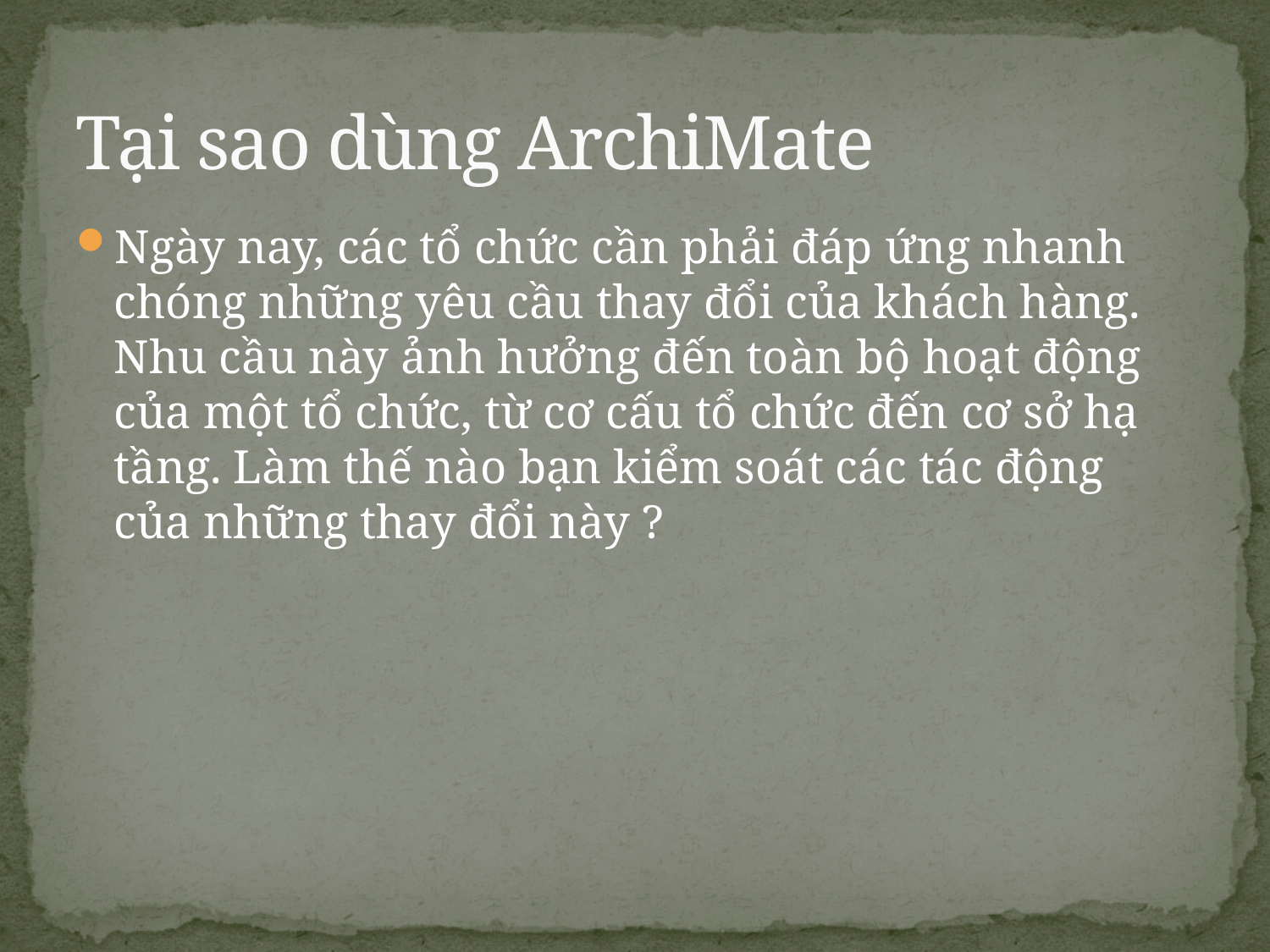

# Tại sao dùng ArchiMate
Ngày nay, các tổ chức cần phải đáp ứng nhanh chóng những yêu cầu thay đổi của khách hàng. Nhu cầu này ảnh hưởng đến toàn bộ hoạt động của một tổ chức, từ cơ cấu tổ chức đến cơ sở hạ tầng. Làm thế nào bạn kiểm soát các tác động của những thay đổi này ?